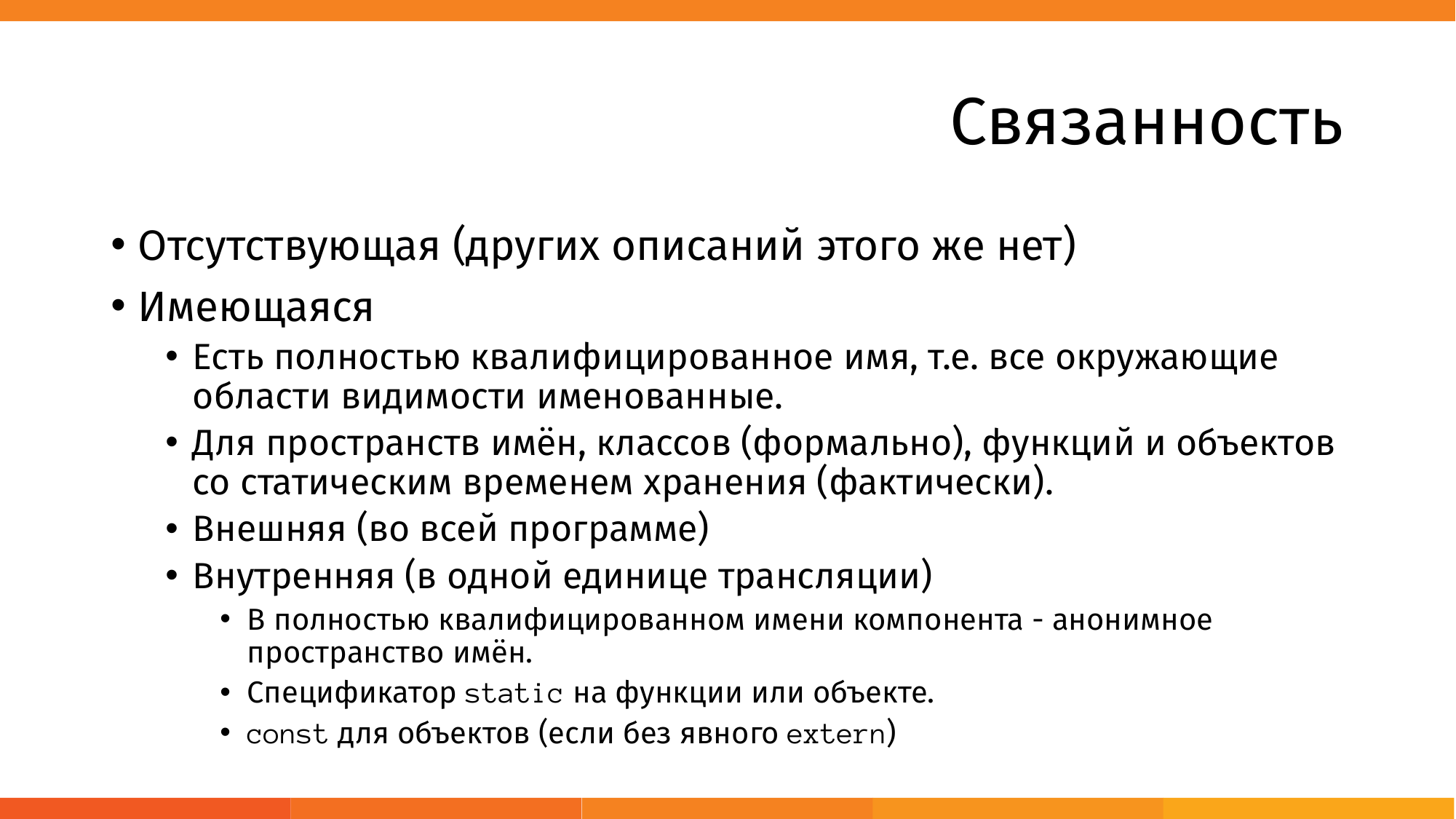

# Связанность
Отсутствующая (других описаний этого же нет)
Имеющаяся
Есть полностью квалифицированное имя, т.е. все окружающие области видимости именованные.
Для пространств имён, классов (формально), функций и объектов со статическим временем хранения (фактически).
Внешняя (во всей программе)
Внутренняя (в одной единице трансляции)
В полностью квалифицированном имени компонента - анонимное пространство имён.
Спецификатор static на функции или объекте.
const для объектов (если без явного extern)